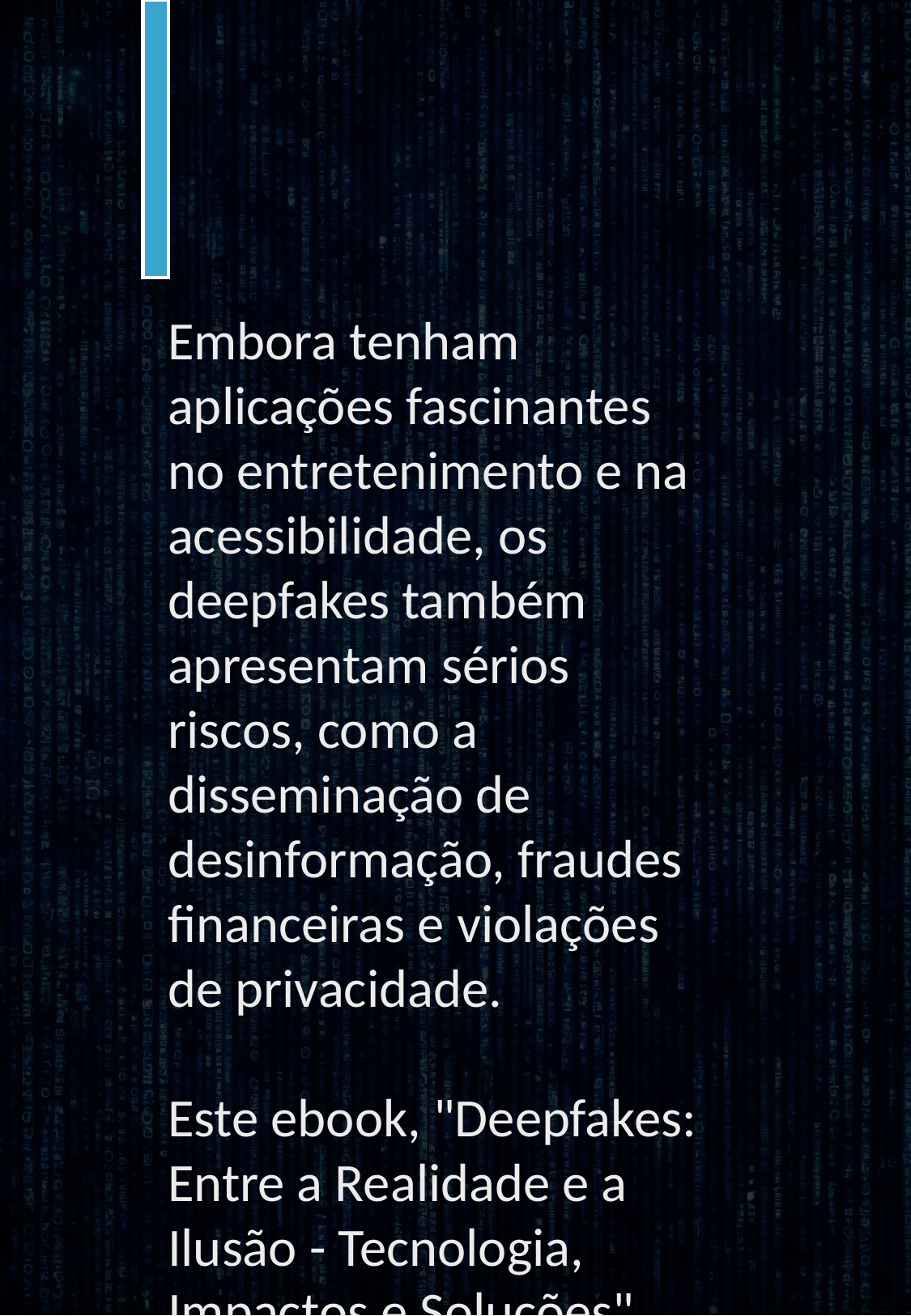

Embora tenham aplicações fascinantes no entretenimento e na acessibilidade, os deepfakes também apresentam sérios riscos, como a disseminação de desinformação, fraudes financeiras e violações de privacidade.

Este ebook, "Deepfakes: Entre a Realidade e a Ilusão - Tecnologia, Impactos e Soluções",